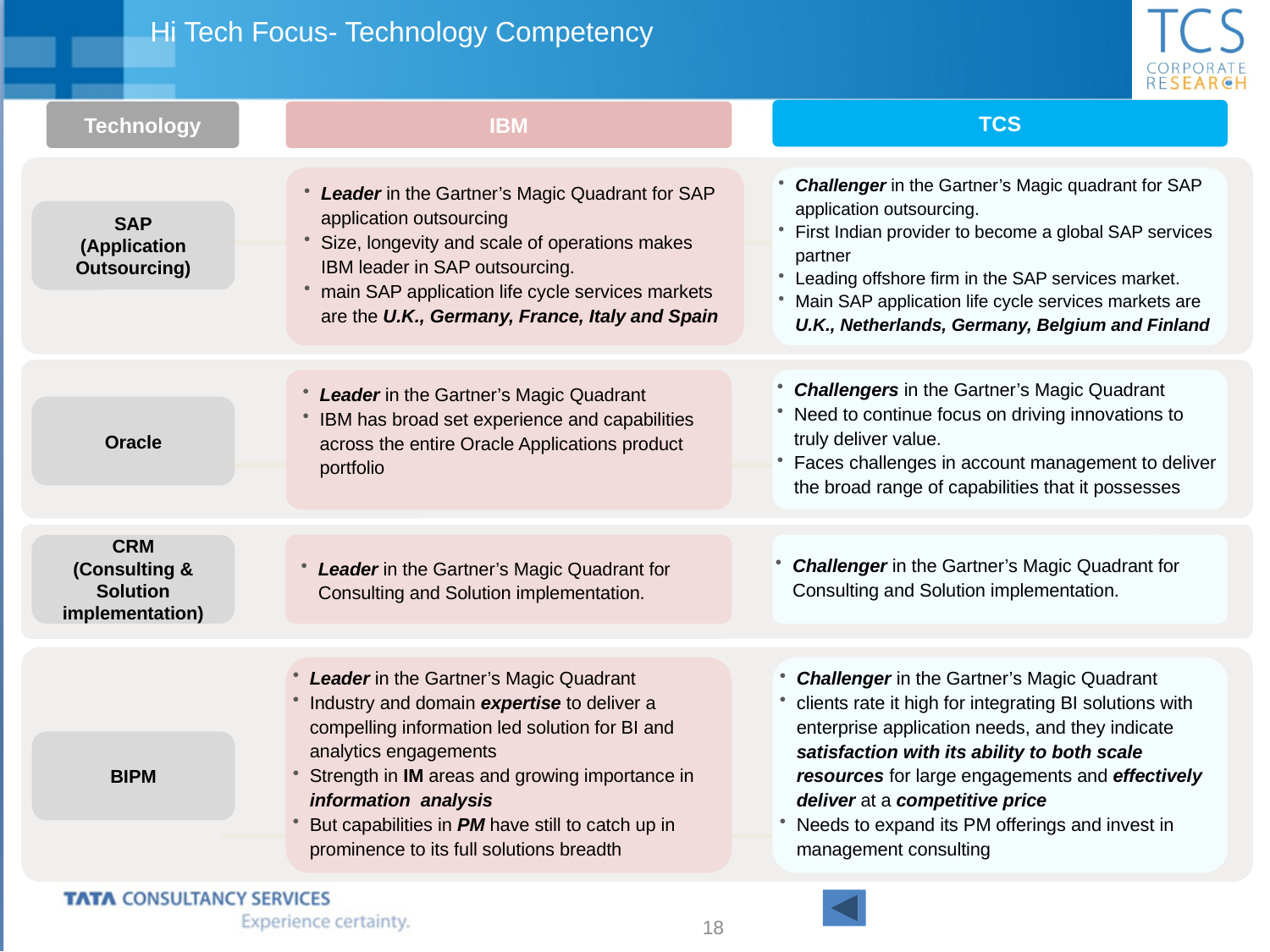

# Hi Tech Focus- Technology Competency
TCS
Technology
IBM

Leader in the Gartner’s Magic Quadrant for SAP application outsourcing
Size, longevity and scale of operations makes IBM leader in SAP outsourcing.
main SAP application life cycle services markets are the U.K., Germany, France, Italy and Spain
Challenger in the Gartner’s Magic quadrant for SAP application outsourcing.
First Indian provider to become a global SAP services partner
Leading offshore firm in the SAP services market.
Main SAP application life cycle services markets are U.K., Netherlands, Germany, Belgium and Finland
SAP
(Application Outsourcing)

Leader in the Gartner’s Magic Quadrant
IBM has broad set experience and capabilities across the entire Oracle Applications product portfolio
Challengers in the Gartner’s Magic Quadrant
Need to continue focus on driving innovations to truly deliver value.
Faces challenges in account management to deliver the broad range of capabilities that it possesses
Oracle

Leader in the Gartner’s Magic Quadrant for Consulting and Solution implementation.
Challenger in the Gartner’s Magic Quadrant for Consulting and Solution implementation.
CRM
(Consulting & Solution implementation)

Leader in the Gartner’s Magic Quadrant
Industry and domain expertise to deliver a compelling information led solution for BI and analytics engagements
Strength in IM areas and growing importance in information  analysis
But capabilities in PM have still to catch up in prominence to its full solutions breadth
Challenger in the Gartner’s Magic Quadrant
clients rate it high for integrating BI solutions with enterprise application needs, and they indicate satisfaction with its ability to both scale resources for large engagements and effectively deliver at a competitive price
Needs to expand its PM offerings and invest in management consulting
BIPM

18